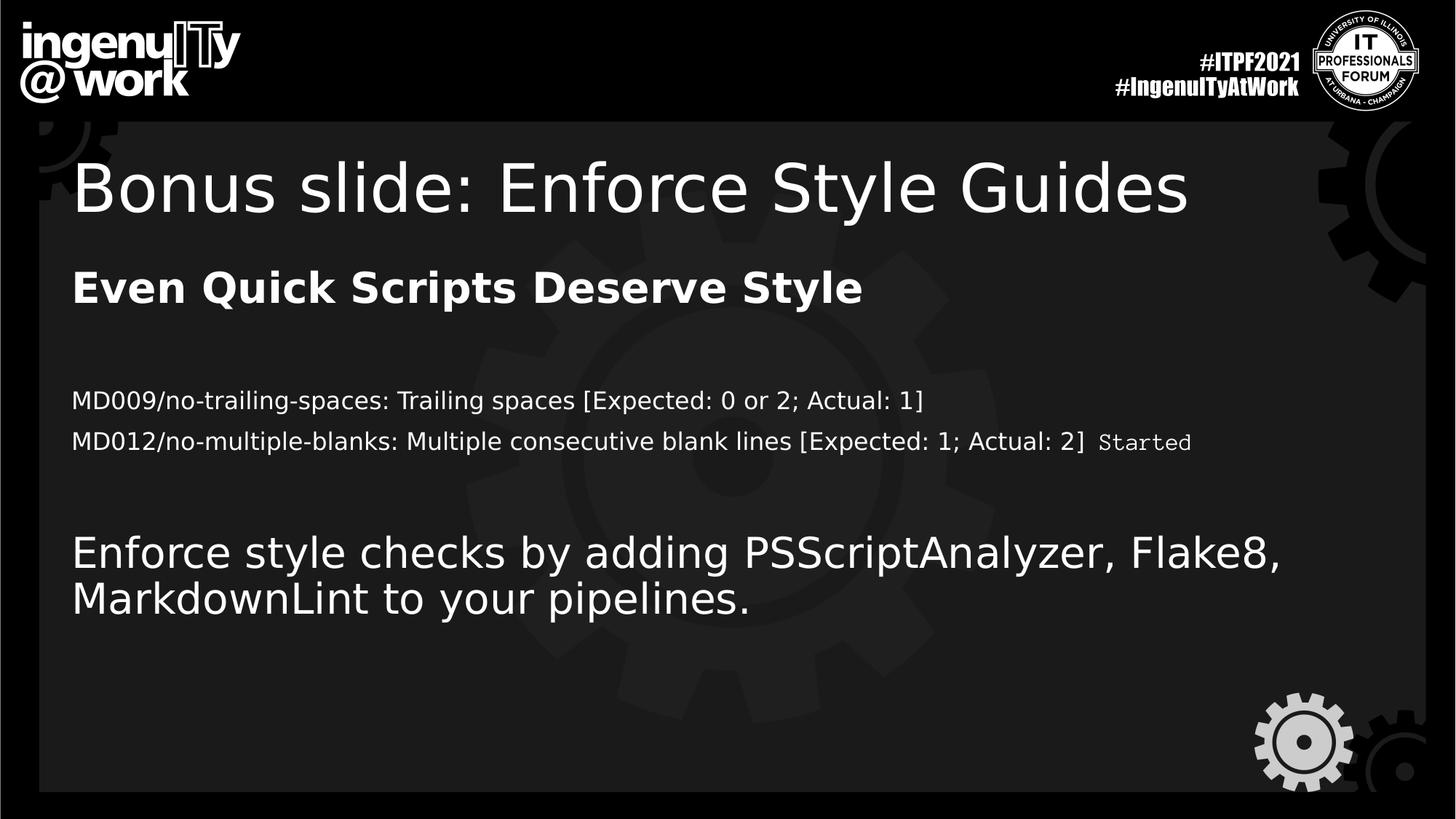

# Bonus slide: Enforce Style Guides
Even Quick Scripts Deserve Style

MD009/no-trailing-spaces: Trailing spaces [Expected: 0 or 2; Actual: 1]
MD012/no-multiple-blanks: Multiple consecutive blank lines [Expected: 1; Actual: 2] Started

Enforce style checks by adding PSScriptAnalyzer, Flake8, MarkdownLint to your pipelines.